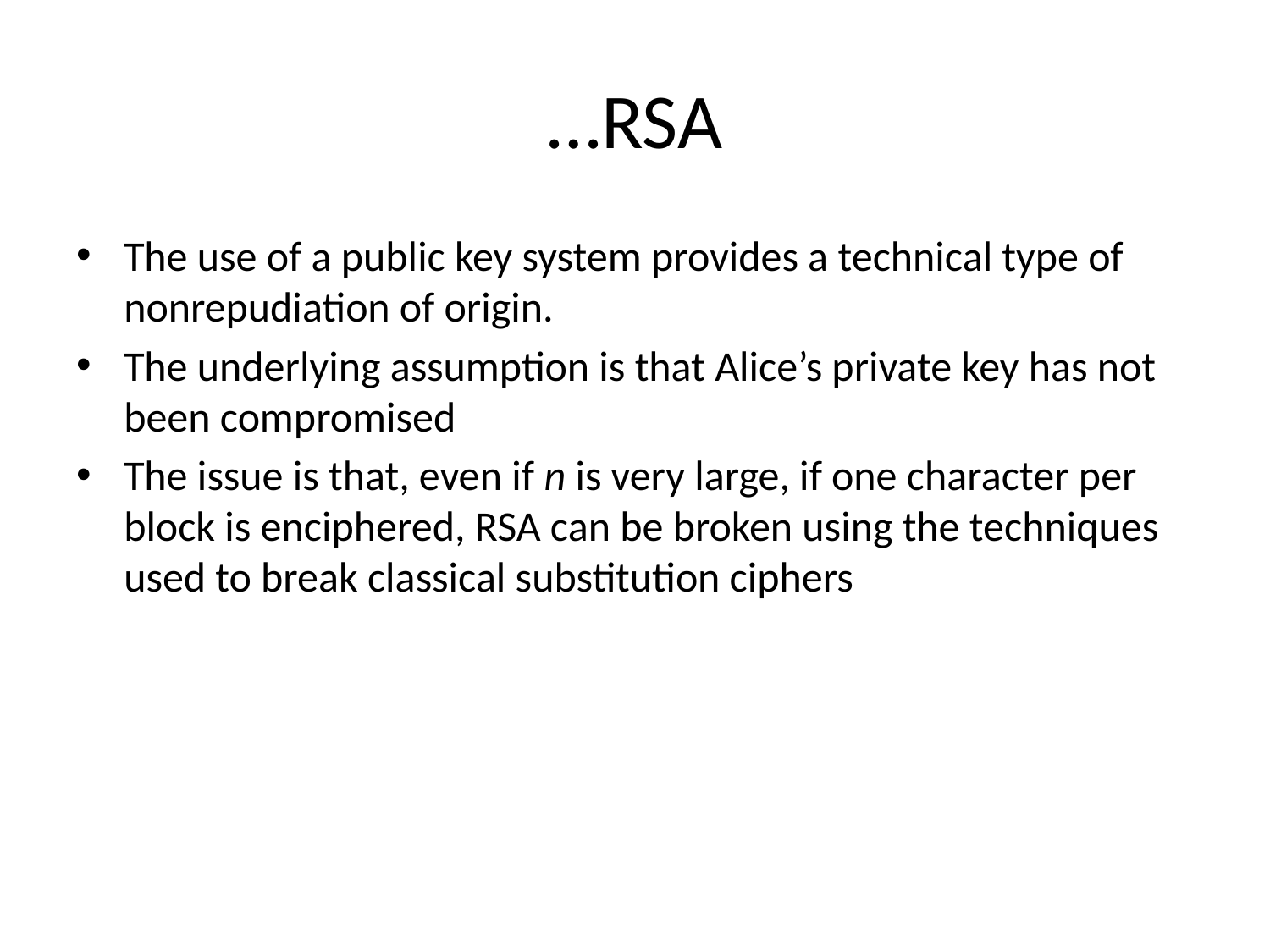

# …RSA
The use of a public key system provides a technical type of nonrepudiation of origin.
The underlying assumption is that Alice’s private key has not been compromised
The issue is that, even if n is very large, if one character per block is enciphered, RSA can be broken using the techniques used to break classical substitution ciphers